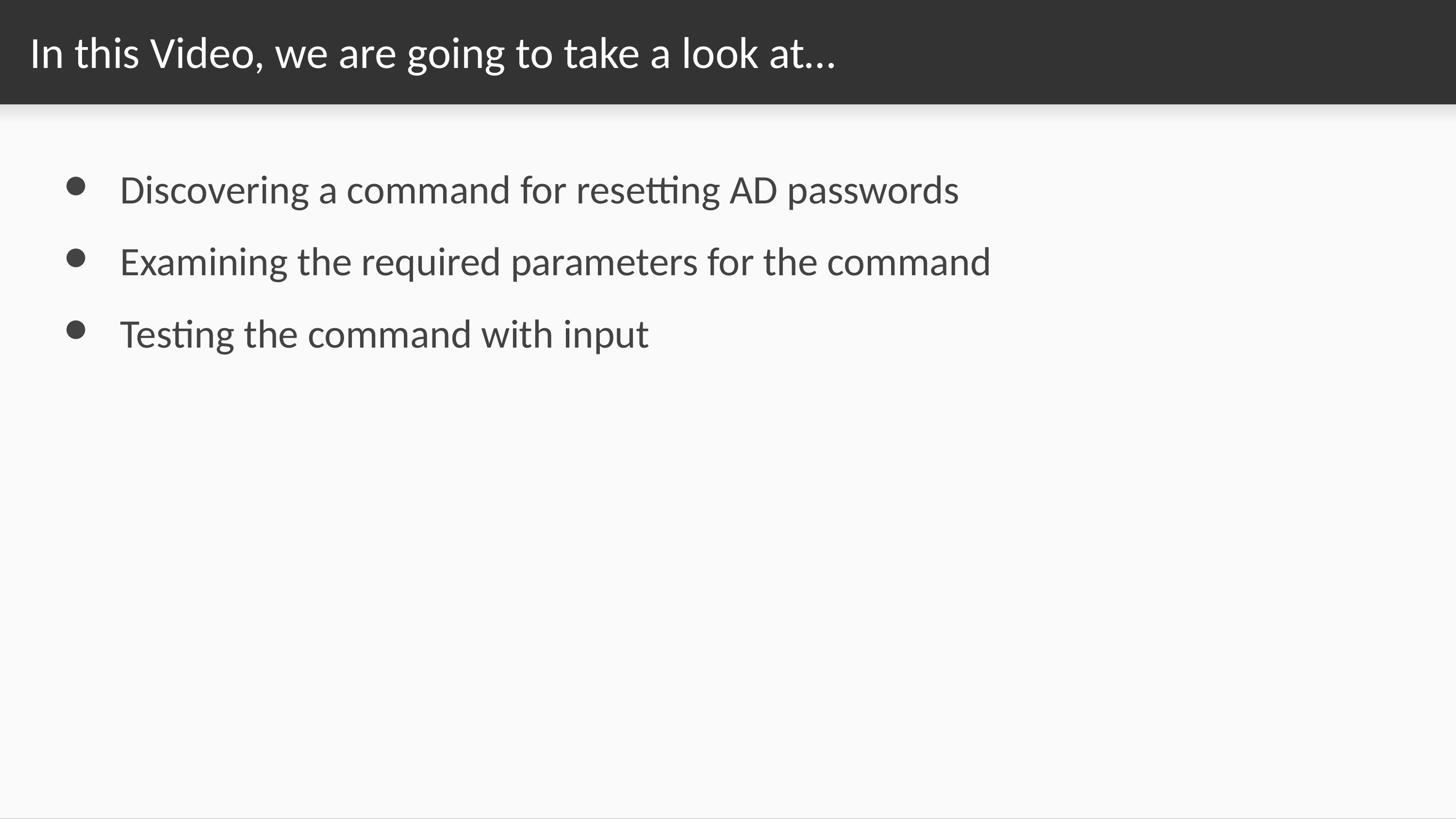

# In this Video, we are going to take a look at…
Discovering a command for resetting AD passwords
Examining the required parameters for the command
Testing the command with input